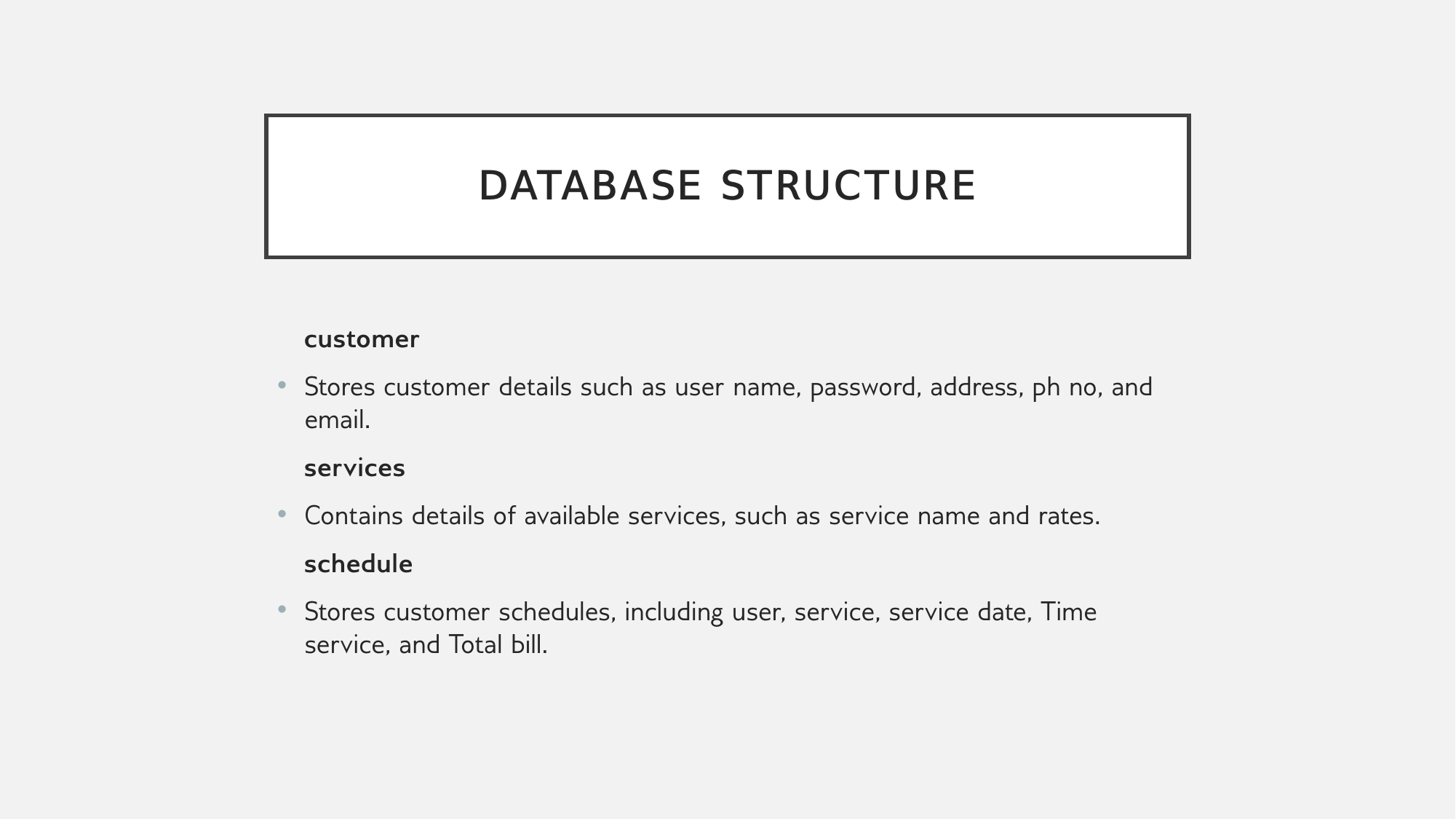

# Database Structure
   customer
Stores customer details such as user name, password, address, ph no, and email.
   services
Contains details of available services, such as service name and rates.
   schedule
Stores customer schedules, including user, service, service date, Time service, and Total bill.